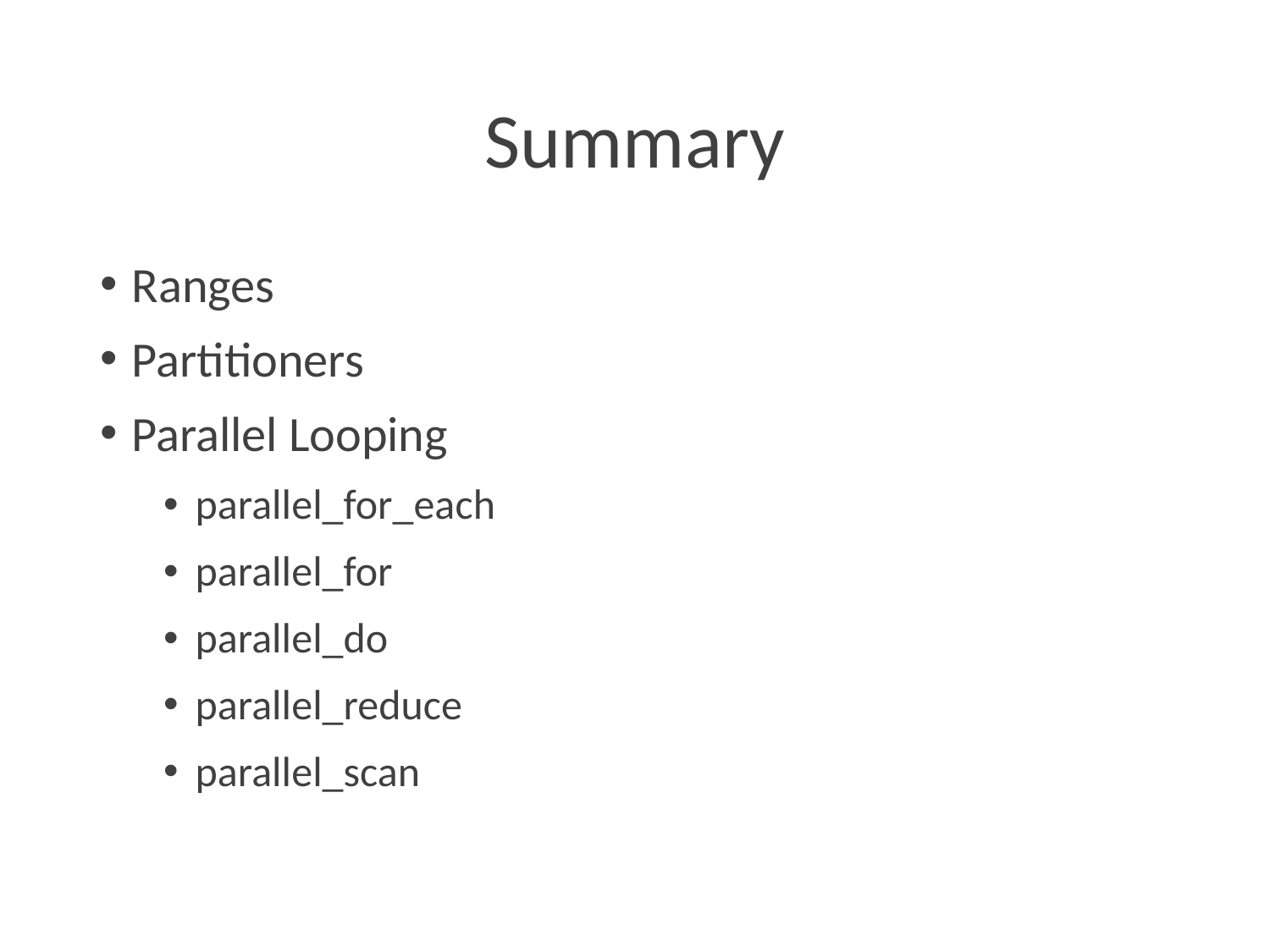

# Summary
Ranges
Partitioners
Parallel Looping
parallel_for_each
parallel_for
parallel_do
parallel_reduce
parallel_scan